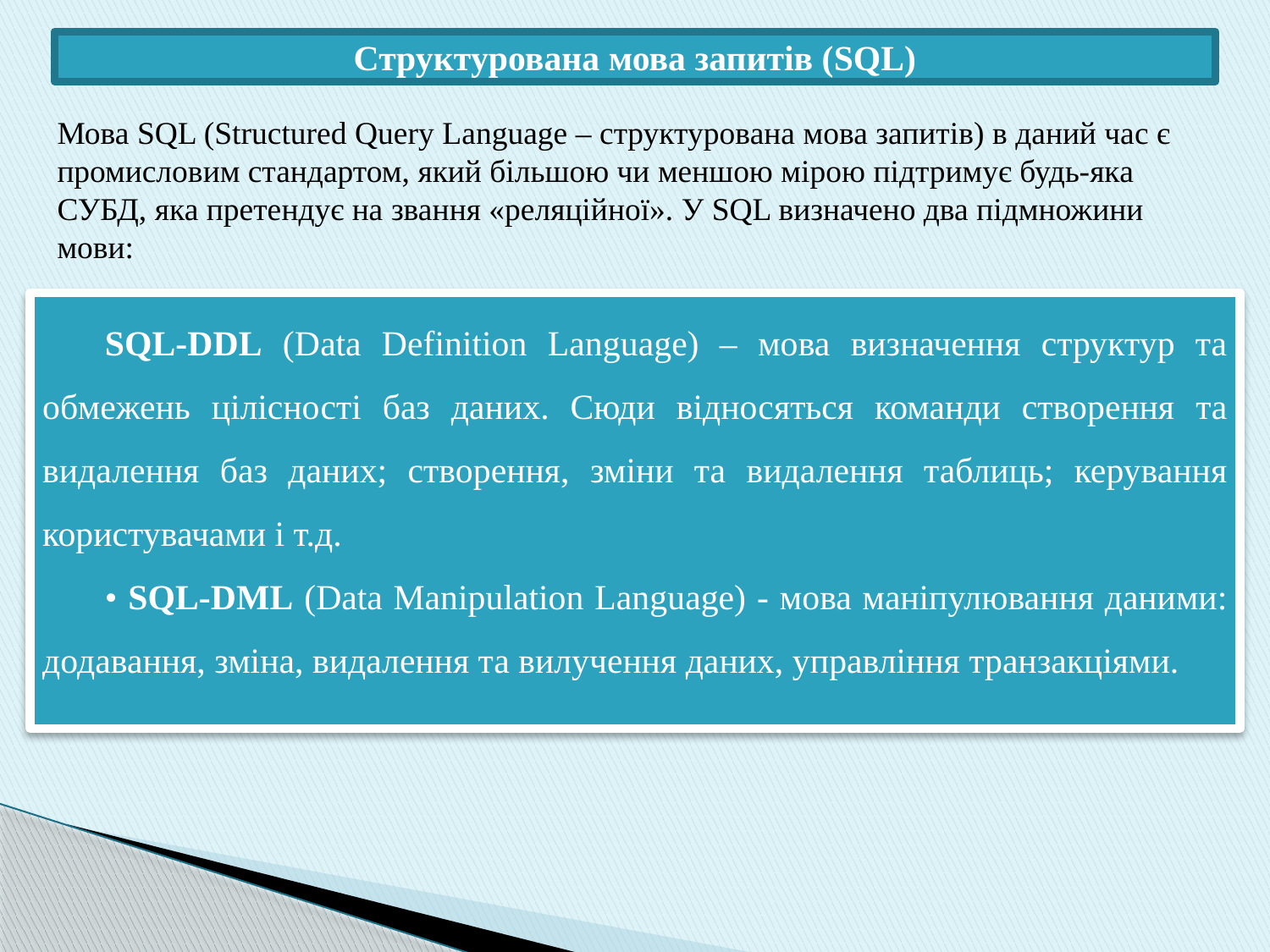

Структурована мова запитів (SQL)
Мова SQL (Structured Query Language – структурована мова запитів) в даний час є промисловим стандартом, який більшою чи меншою мірою підтримує будь-яка СУБД, яка претендує на звання «реляційної». У SQL визначено два підмножини мови:
SQL-DDL (Data Definition Language) – мова визначення структур та обмежень цілісності баз даних. Сюди відносяться команди створення та видалення баз даних; створення, зміни та видалення таблиць; керування користувачами і т.д.
• SQL-DML (Data Manipulation Language) - мова маніпулювання даними: додавання, зміна, видалення та вилучення даних, управління транзакціями.